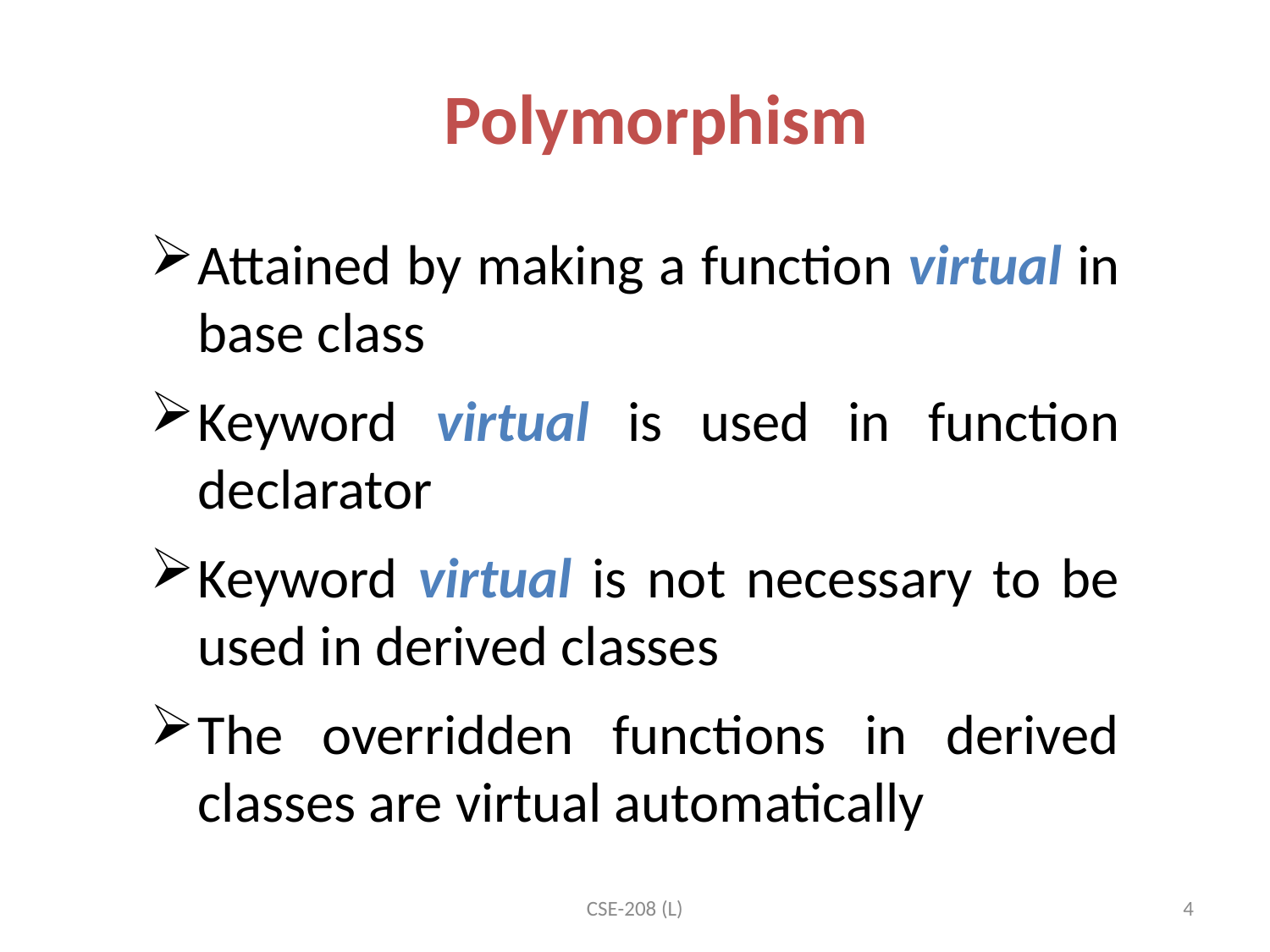

# Polymorphism
Attained by making a function virtual in base class
Keyword virtual is used in function declarator
Keyword virtual is not necessary to be used in derived classes
The overridden functions in derived classes are virtual automatically

CSE-208 (L)
4